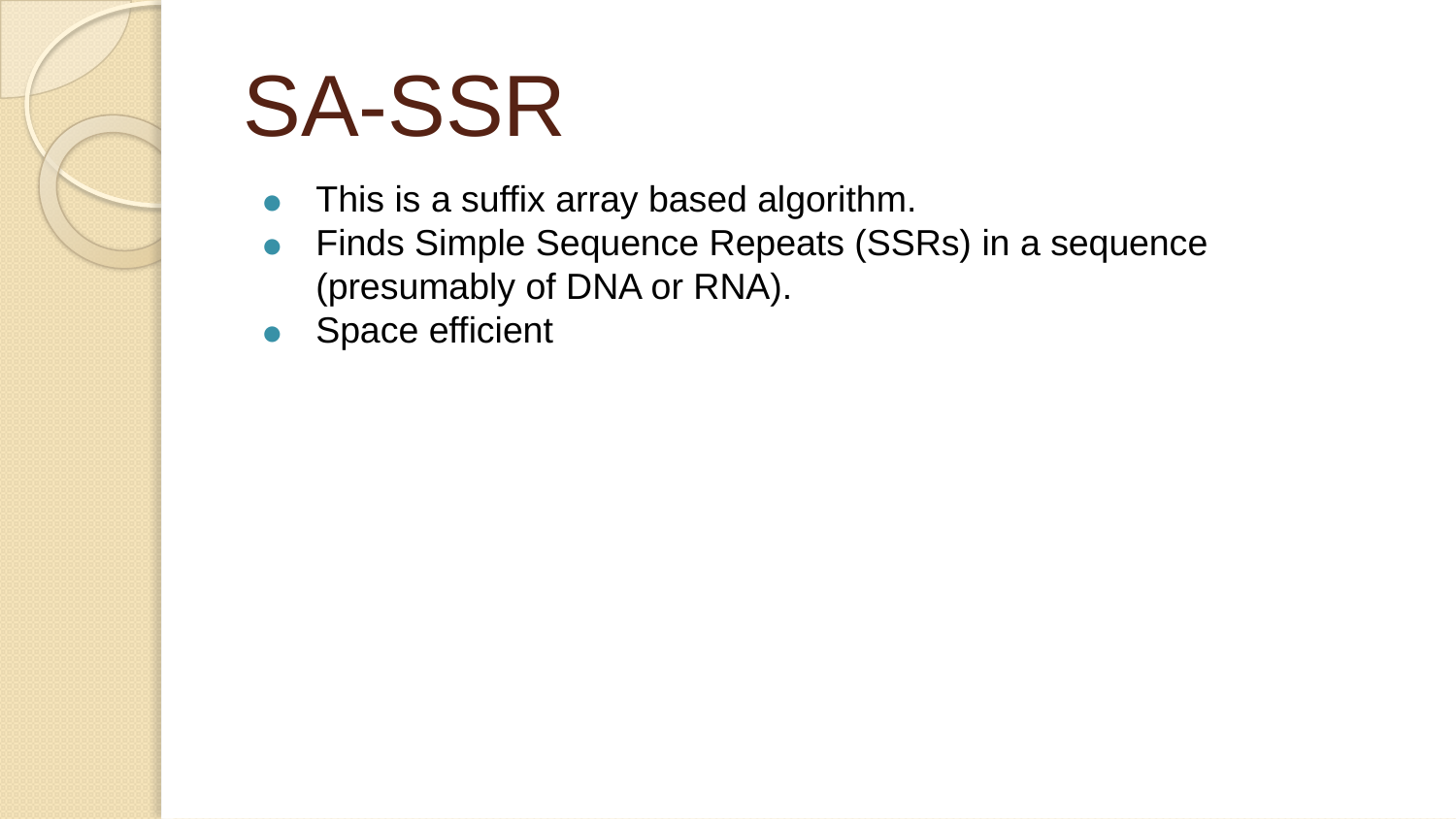

# SA-SSR
This is a suffix array based algorithm.
Finds Simple Sequence Repeats (SSRs) in a sequence (presumably of DNA or RNA).
Space efficient